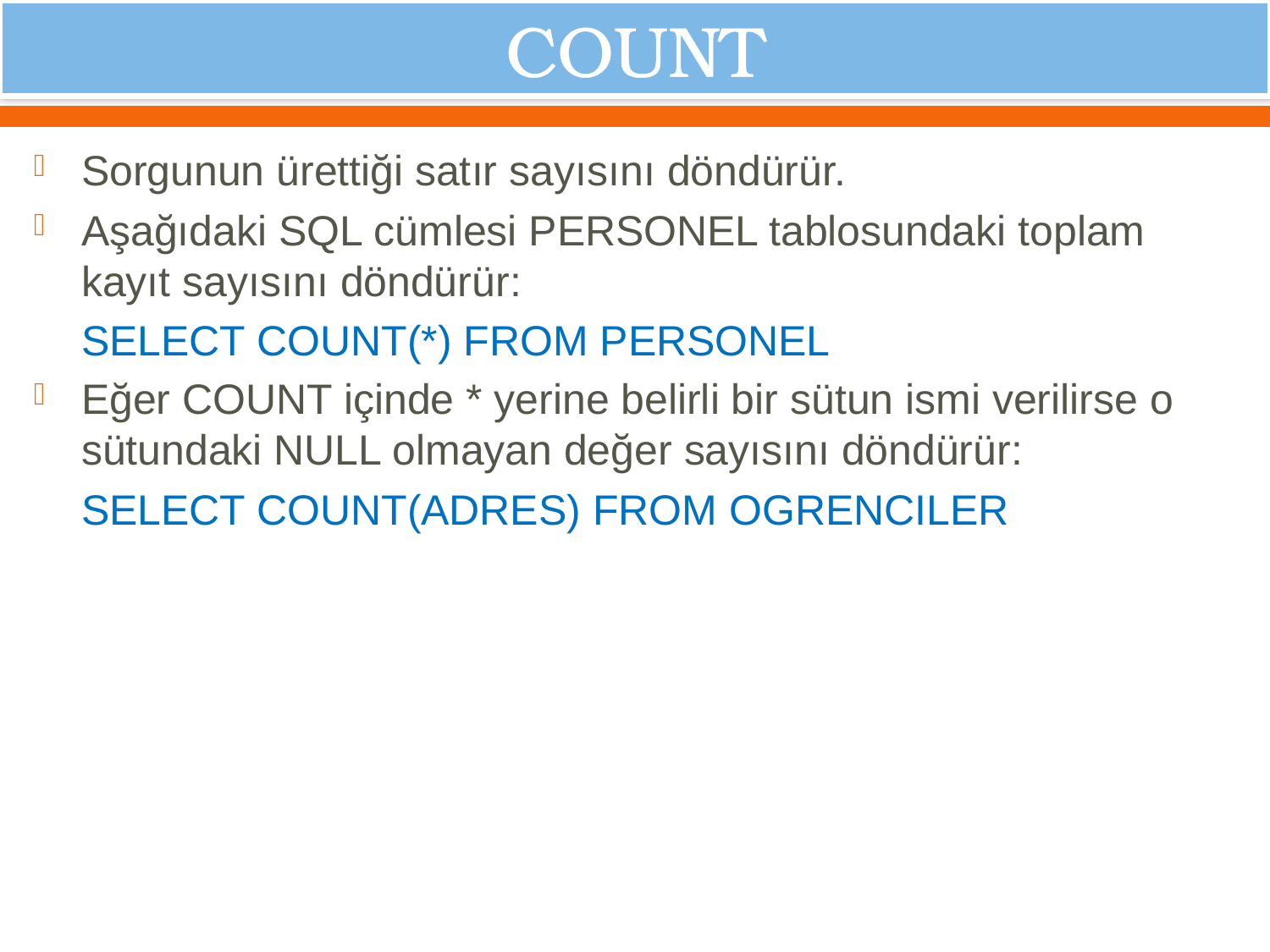

# COUNT
Sorgunun ürettiği satır sayısını döndürür.
Aşağıdaki SQL cümlesi PERSONEL tablosundaki toplam kayıt sayısını döndürür:
	SELECT COUNT(*) FROM PERSONEL
Eğer COUNT içinde * yerine belirli bir sütun ismi verilirse o sütundaki NULL olmayan değer sayısını döndürür:
	SELECT COUNT(ADRES) FROM OGRENCILER